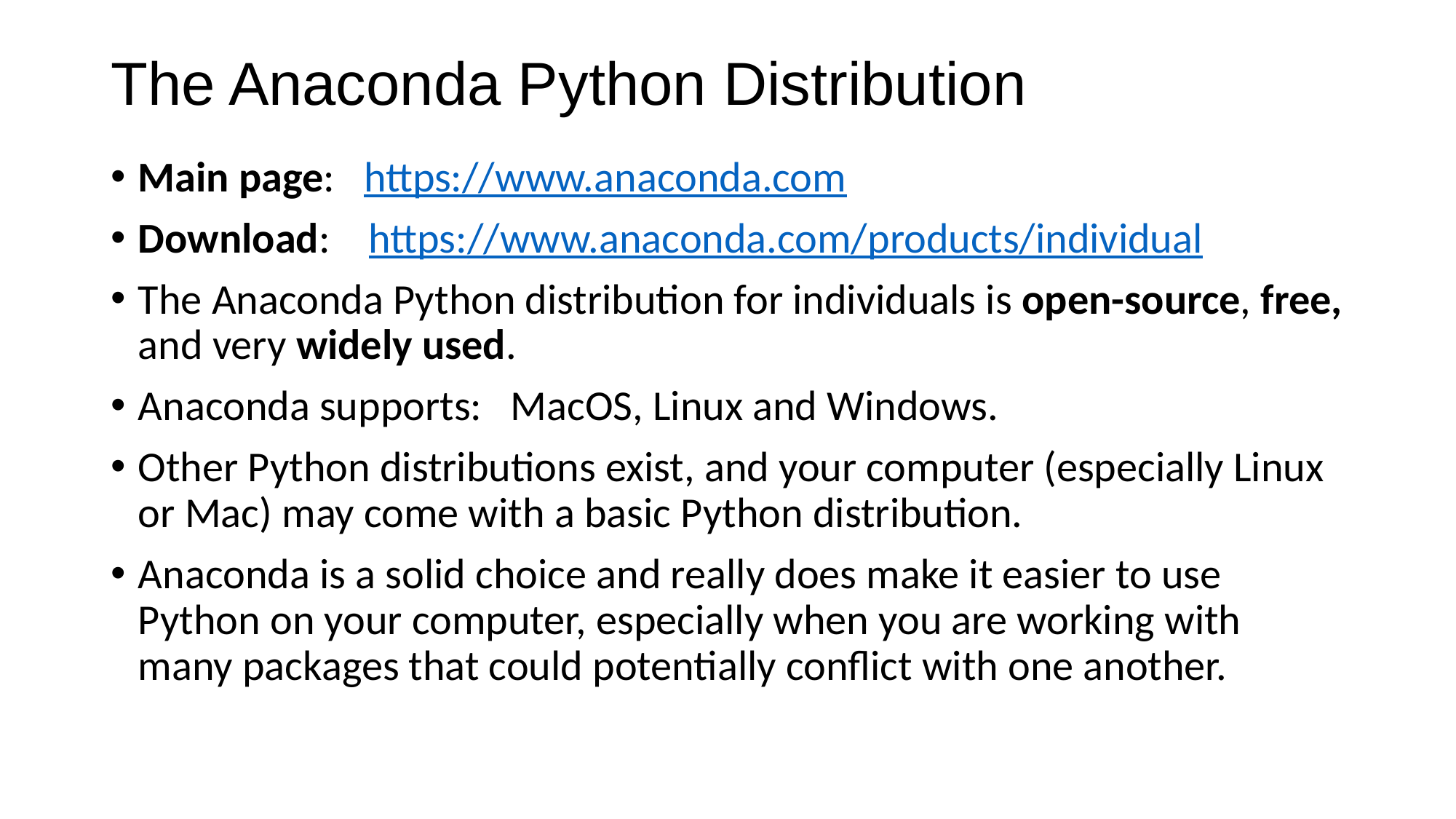

# The Anaconda Python Distribution
Main page:   https://www.anaconda.com
Download:    https://www.anaconda.com/products/individual
The Anaconda Python distribution for individuals is open-source, free, and very widely used.
Anaconda supports:   MacOS, Linux and Windows.
Other Python distributions exist, and your computer (especially Linux or Mac) may come with a basic Python distribution.
Anaconda is a solid choice and really does make it easier to use Python on your computer, especially when you are working with many packages that could potentially conflict with one another.